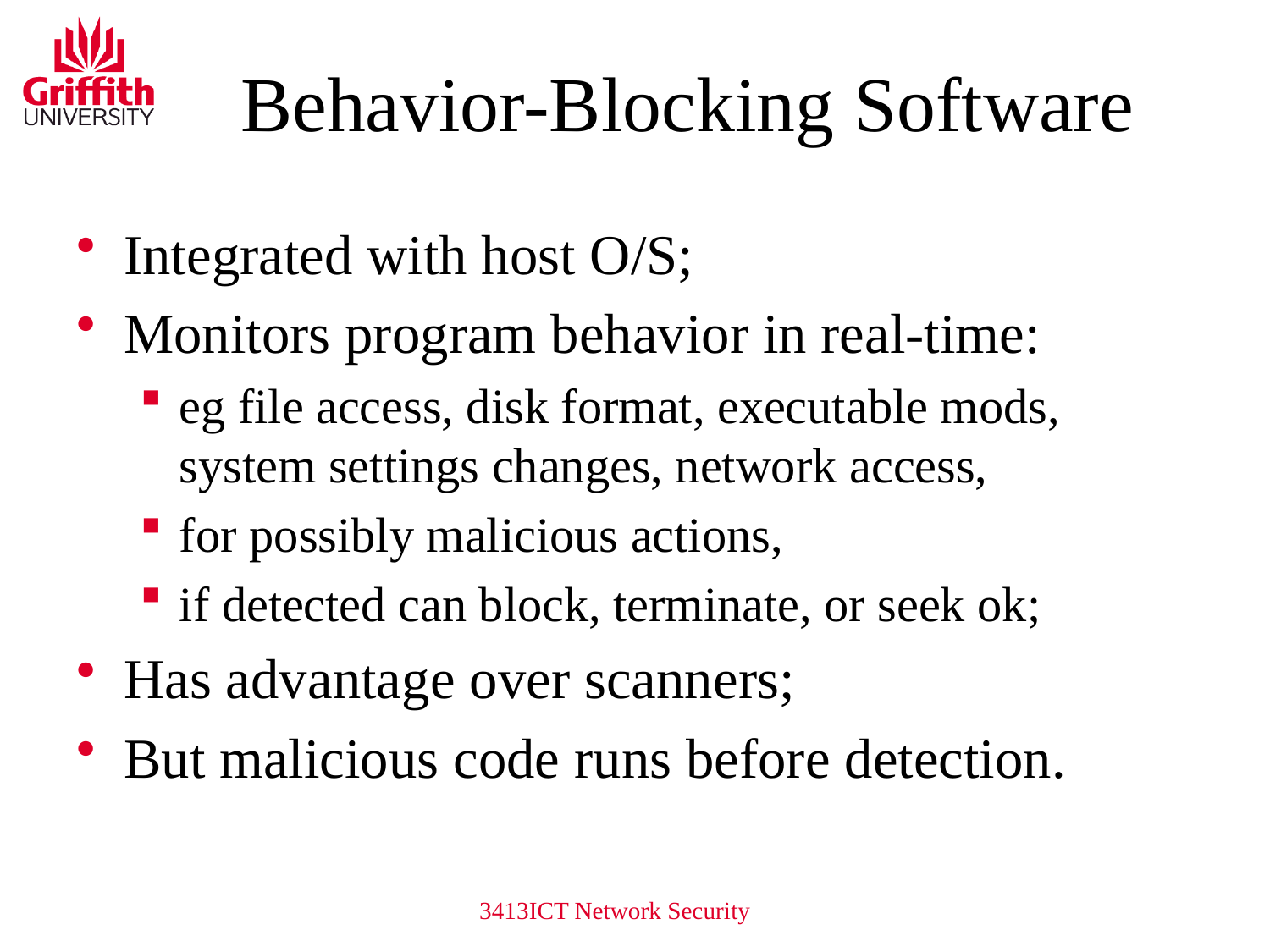

# Behavior-Blocking Software
Integrated with host O/S;
Monitors program behavior in real-time:
eg file access, disk format, executable mods, system settings changes, network access,
for possibly malicious actions,
if detected can block, terminate, or seek ok;
Has advantage over scanners;
But malicious code runs before detection.
3413ICT Network Security